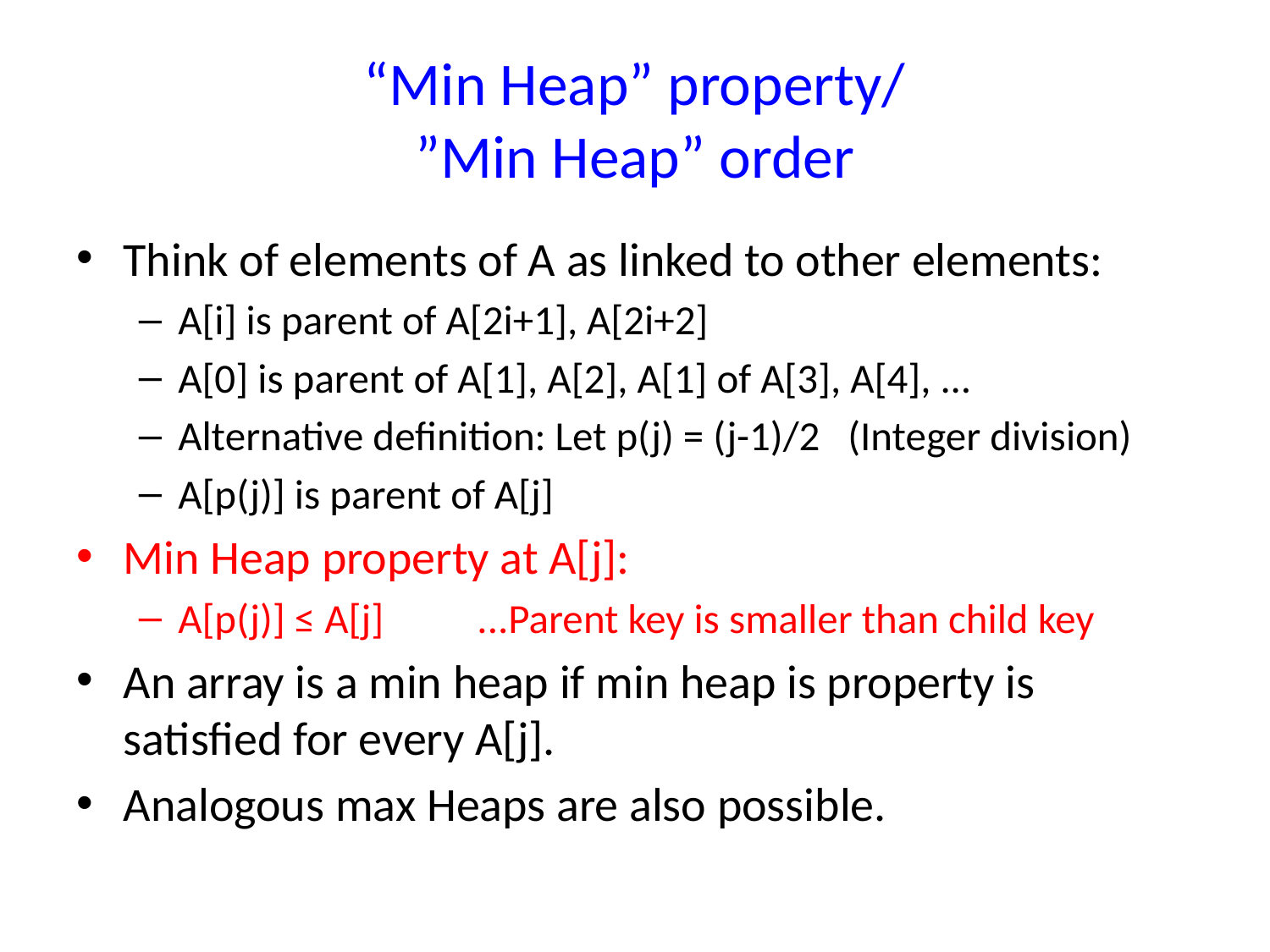

# “Min Heap” property/ ”Min Heap” order
Think of elements of A as linked to other elements:
A[i] is parent of A[2i+1], A[2i+2]
A[0] is parent of A[1], A[2], A[1] of A[3], A[4], ...
Alternative definition: Let p(j) = (j-1)/2   (Integer division)
A[p(j)] is parent of A[j]
Min Heap property at A[j]:
A[p(j)] ≤ A[j]          ...Parent key is smaller than child key
An array is a min heap if min heap is property is satisfied for every A[j].
Analogous max Heaps are also possible.